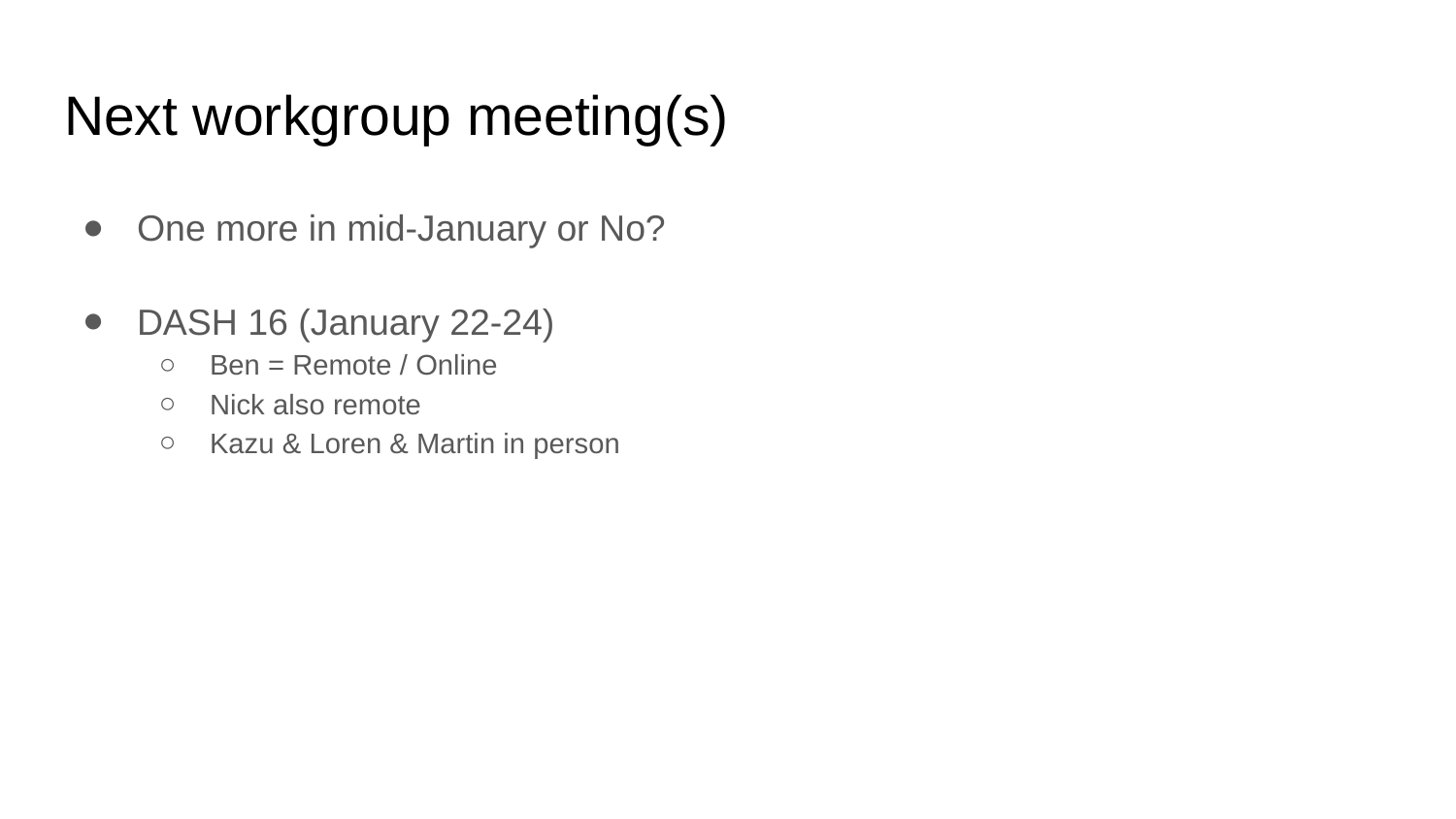

# Next workgroup meeting(s)
One more in mid-January or No?
DASH 16 (January 22-24)
Ben = Remote / Online
Nick also remote
Kazu & Loren & Martin in person